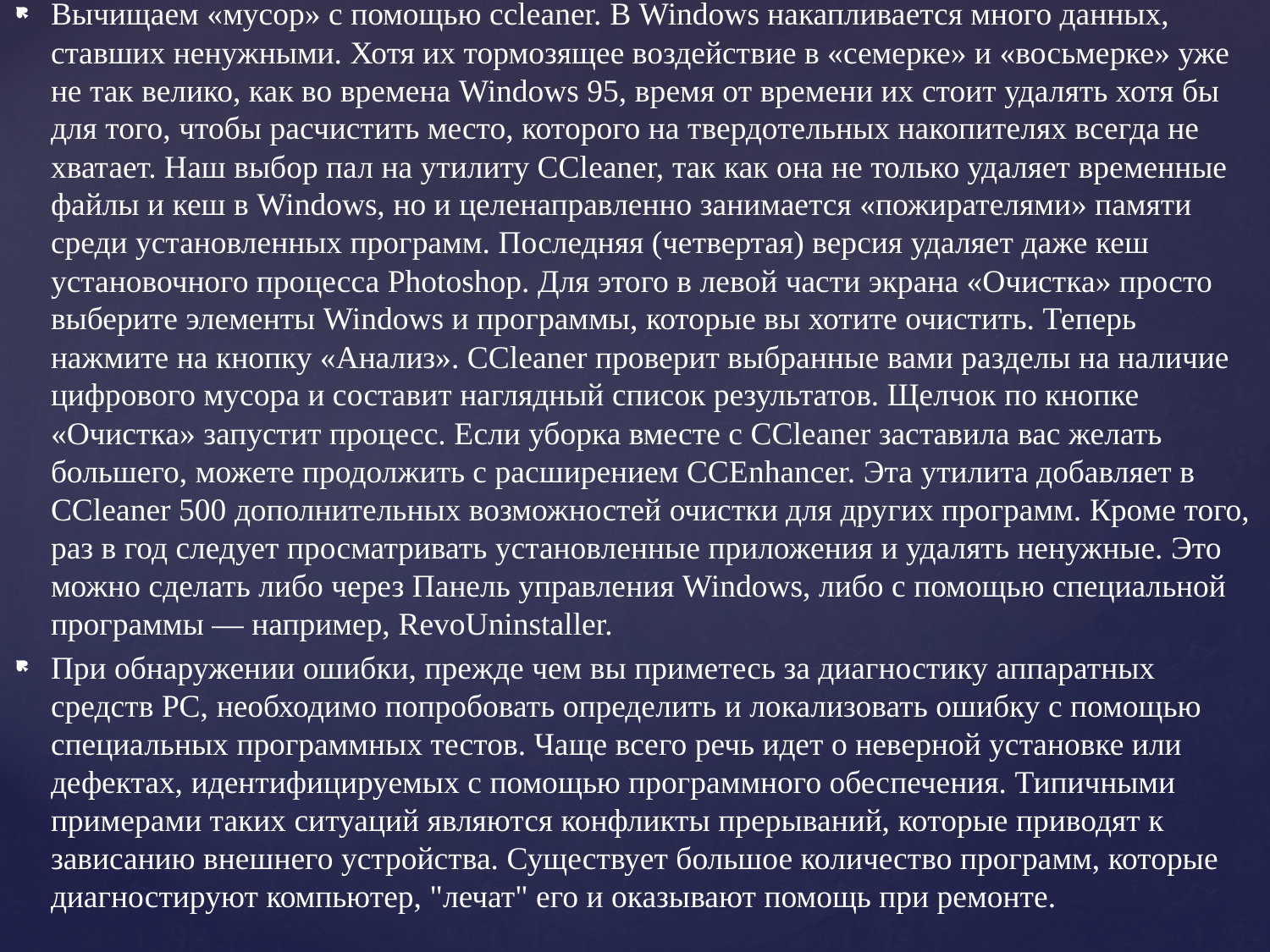

Вычищаем «мусор» с помощью ccleaner. В Windows накапливается много данных, ставших ненужными. Хотя их тормозящее воздействие в «семерке» и «восьмерке» уже не так велико, как во времена Windows 95, время от времени их стоит удалять хотя бы для того, чтобы расчистить место, которого на твердотельных накопителях всегда не хватает. Наш выбор пал на утилиту CCleaner, так как она не только удаляет временные файлы и кеш в Windows, но и целенаправленно занимается «пожирателями» памяти среди установленных программ. Последняя (четвертая) версия удаляет даже кеш установочного процесса Photoshop. Для этого в левой части экрана «Очистка» просто выберите элементы Windows и программы, которые вы хотите очистить. Теперь нажмите на кнопку «Анализ». CCleaner проверит выбранные вами разделы на наличие цифрового мусора и составит наглядный список результатов. Щелчок по кнопке «Очистка» запустит процесс. Если уборка вместе с CСleaner заставила вас желать большего, можете продолжить с расширением CCEnhancer. Эта утилита добавляет в CСleaner 500 дополнительных возможностей очистки для других программ. Кроме того, раз в год следует просматривать установленные приложения и удалять ненужные. Это можно сделать либо через Панель управления Windows, либо с помощью специальной программы — например, RevoUninstaller.
При обнаружении ошибки, прежде чем вы приметесь за диагностику аппаратных средств PC, необходимо попробовать определить и локализовать ошибку с помощью специальных программных тестов. Чаще всего речь идет о неверной установке или дефектах, идентифицируемых с помощью программного обеспечения. Типичными примерами таких ситуаций являются конфликты прерываний, которые приводят к зависанию внешнего устройства. Существует большое количество программ, которые диагностируют компьютер, "лечат" его и оказывают помощь при ремонте.